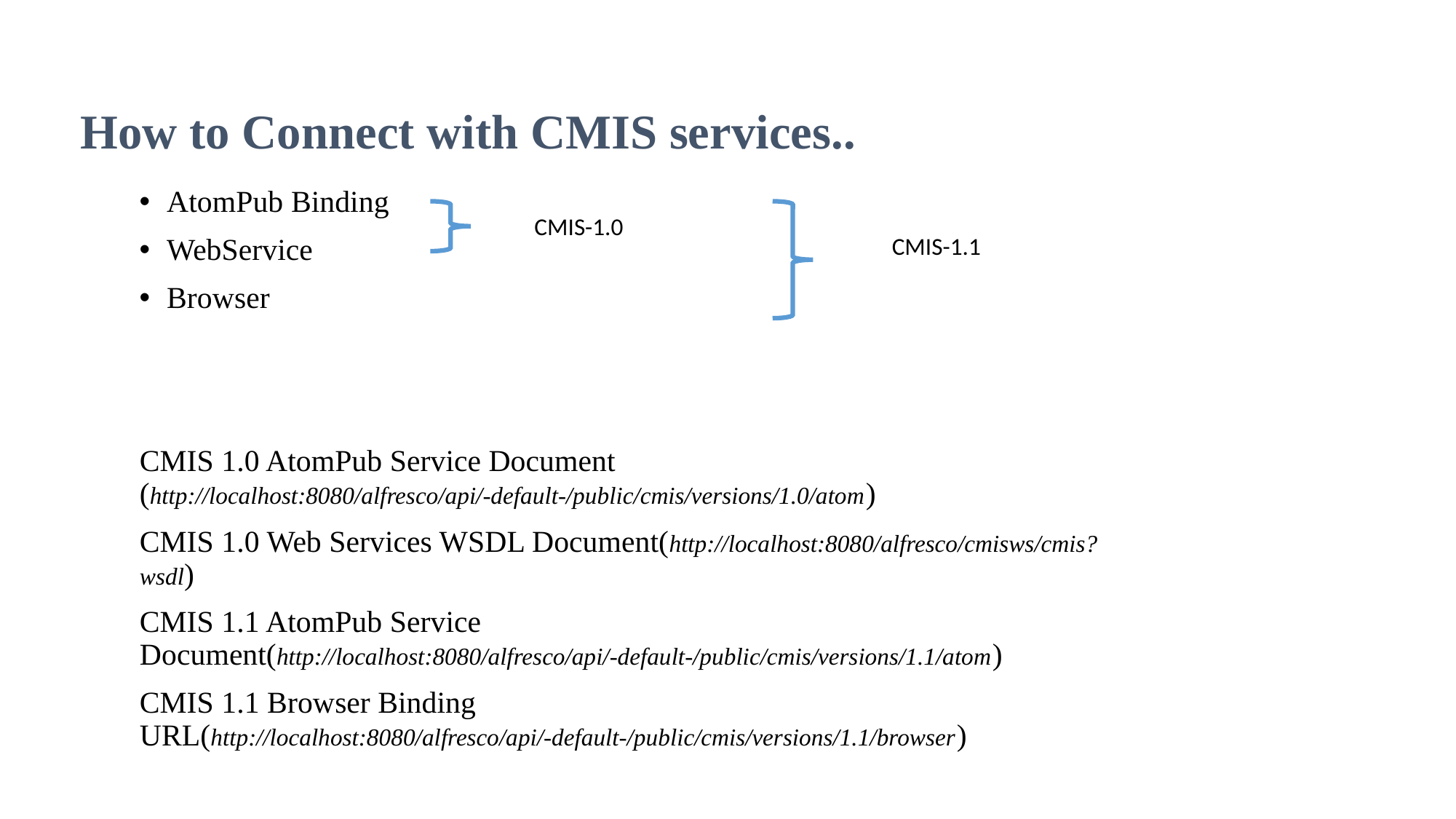

# How to Connect with CMIS services..
AtomPub Binding
WebService
Browser

CMIS-1.0
CMIS-1.1
CMIS 1.0 AtomPub Service Document (http://localhost:8080/alfresco/api/-default-/public/cmis/versions/1.0/atom)
CMIS 1.0 Web Services WSDL Document(http://localhost:8080/alfresco/cmisws/cmis?wsdl)
CMIS 1.1 AtomPub Service Document(http://localhost:8080/alfresco/api/-default-/public/cmis/versions/1.1/atom)
CMIS 1.1 Browser Binding URL(http://localhost:8080/alfresco/api/-default-/public/cmis/versions/1.1/browser)